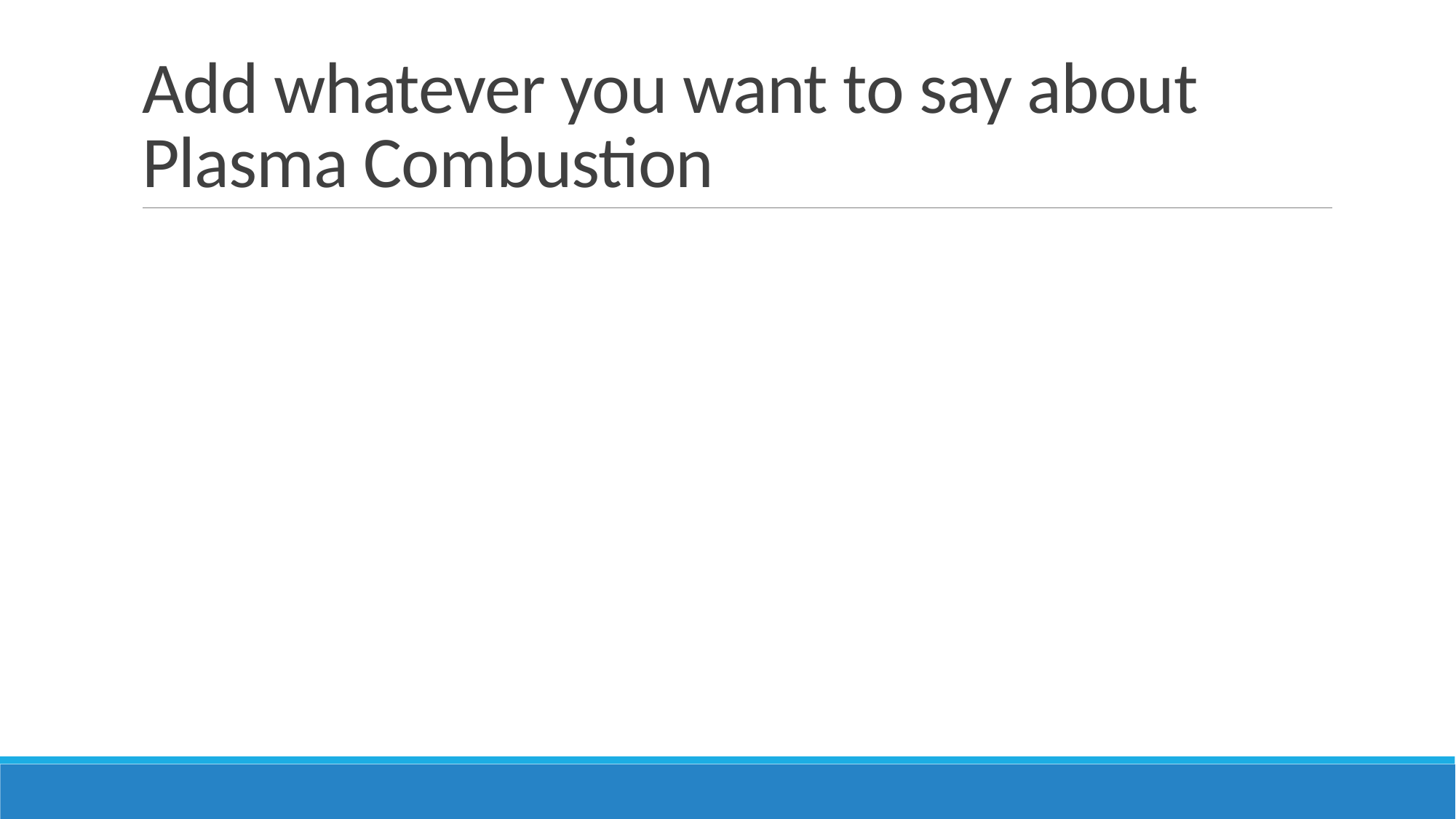

# Add whatever you want to say about Plasma Combustion